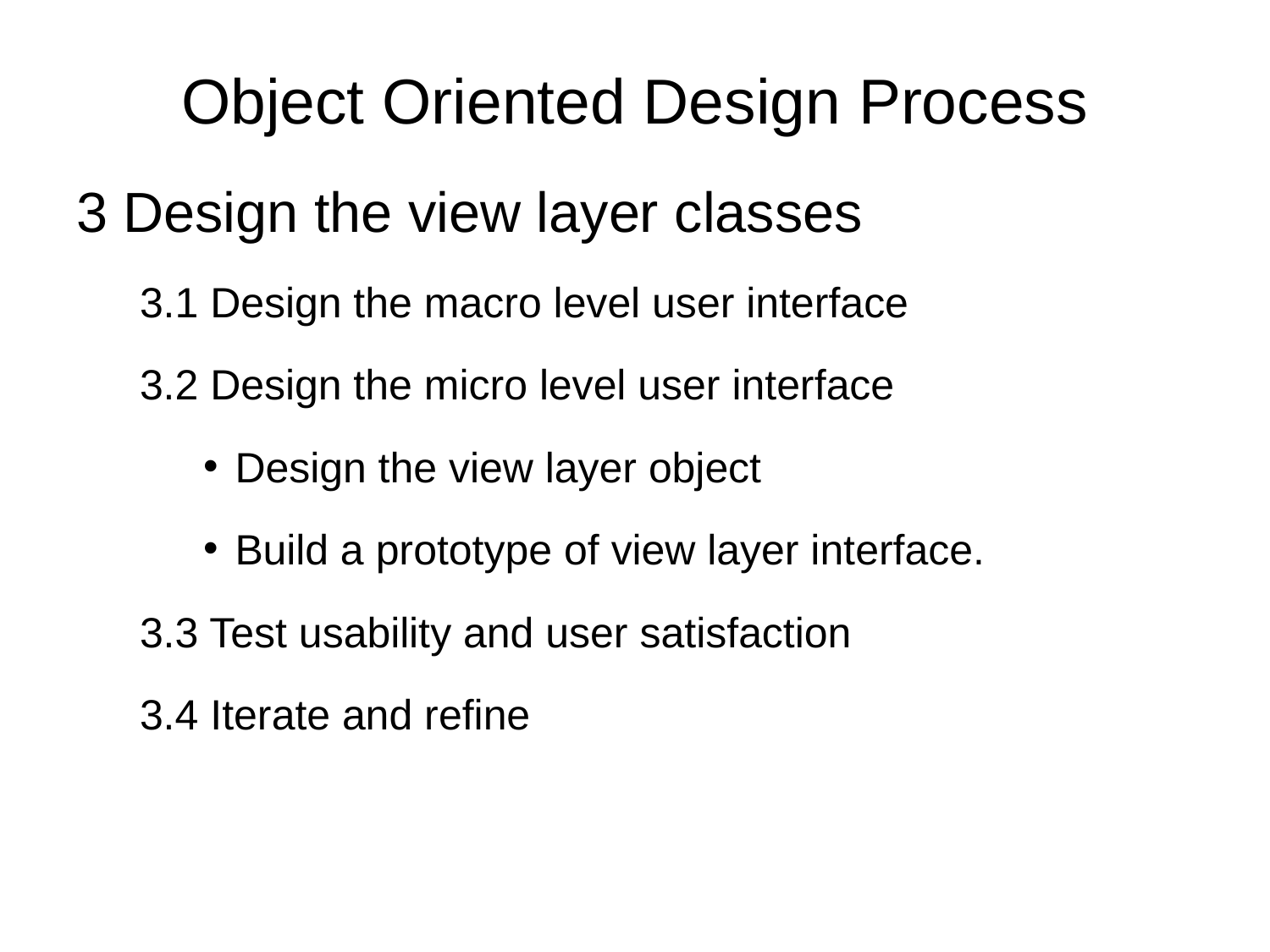

# Object Oriented Design Process
3 Design the view layer classes
3.1 Design the macro level user interface
3.2 Design the micro level user interface
Design the view layer object
Build a prototype of view layer interface.
3.3 Test usability and user satisfaction
3.4 Iterate and refine